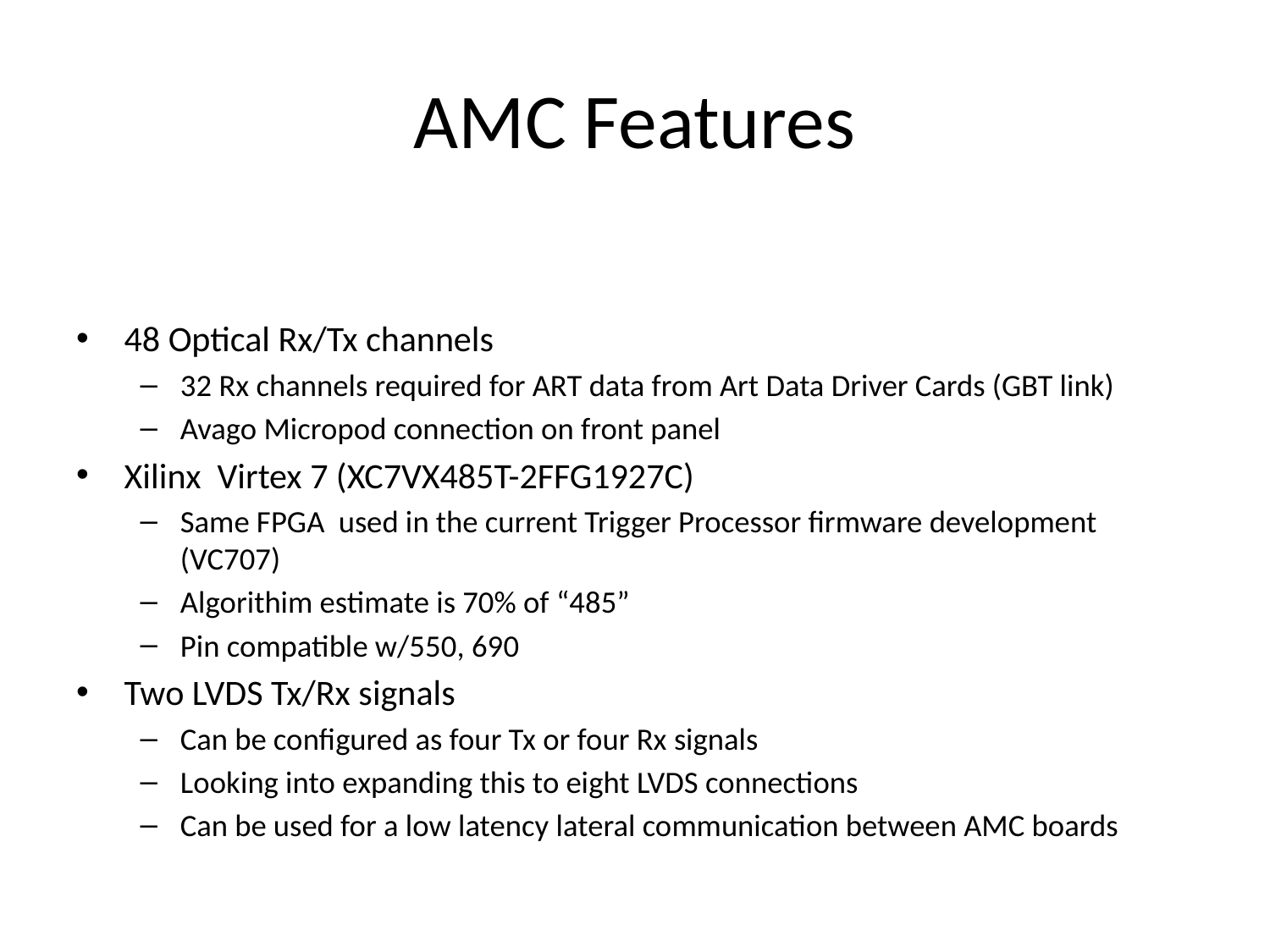

# AMC Features

48 Optical Rx/Tx channels
32 Rx channels required for ART data from Art Data Driver Cards (GBT link)
Avago Micropod connection on front panel
Xilinx  Virtex 7 (XC7VX485T-2FFG1927C)
Same FPGA  used in the current Trigger Processor firmware development (VC707)
Algorithim estimate is 70% of “485”
Pin compatible w/550, 690
Two LVDS Tx/Rx signals
Can be configured as four Tx or four Rx signals
Looking into expanding this to eight LVDS connections
Can be used for a low latency lateral communication between AMC boards